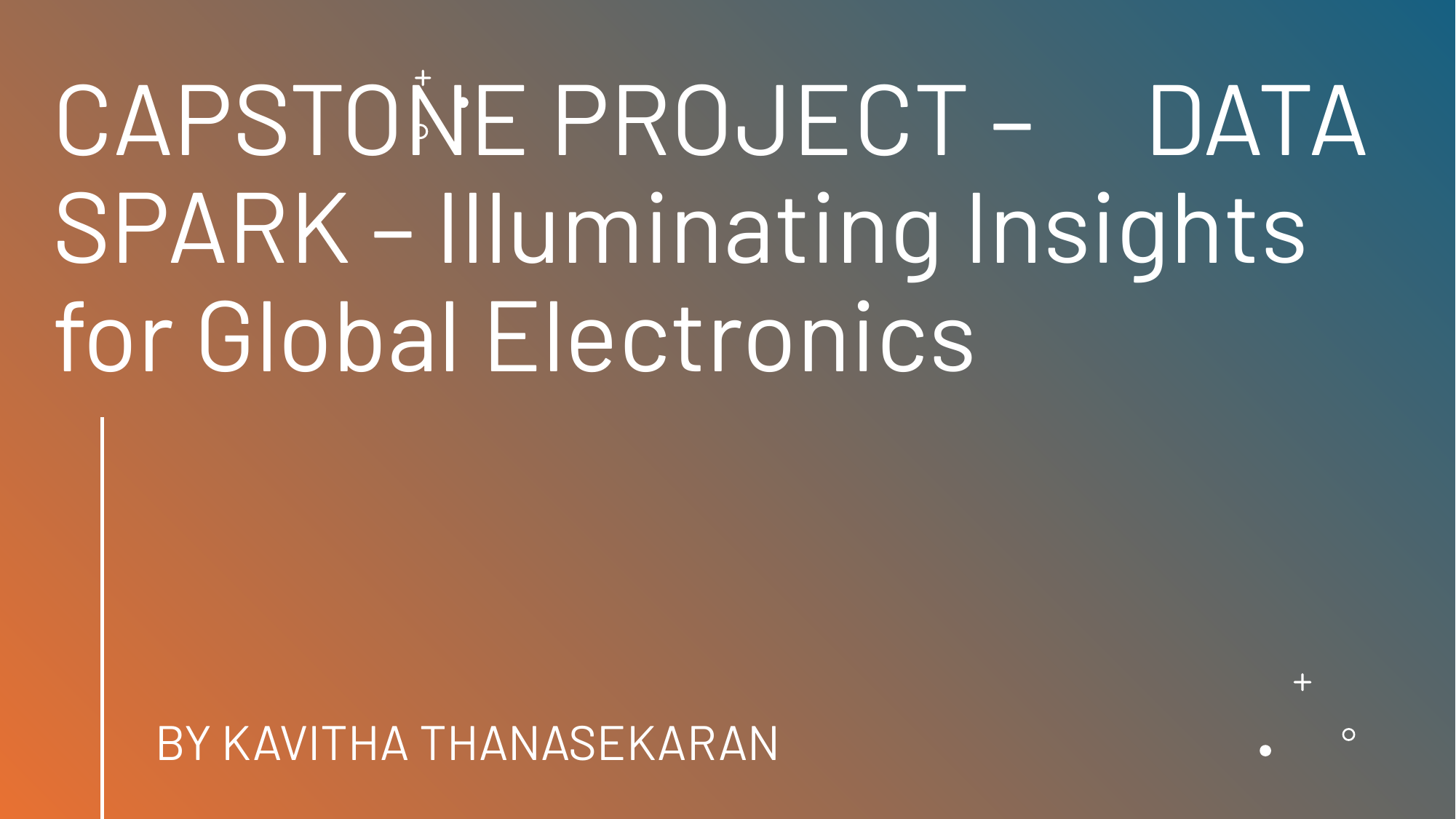

# CAPSTONE PROJECT –	DATA SPARK – Illuminating Insights for Global Electronics

BY KAVITHA THANASEKARAN